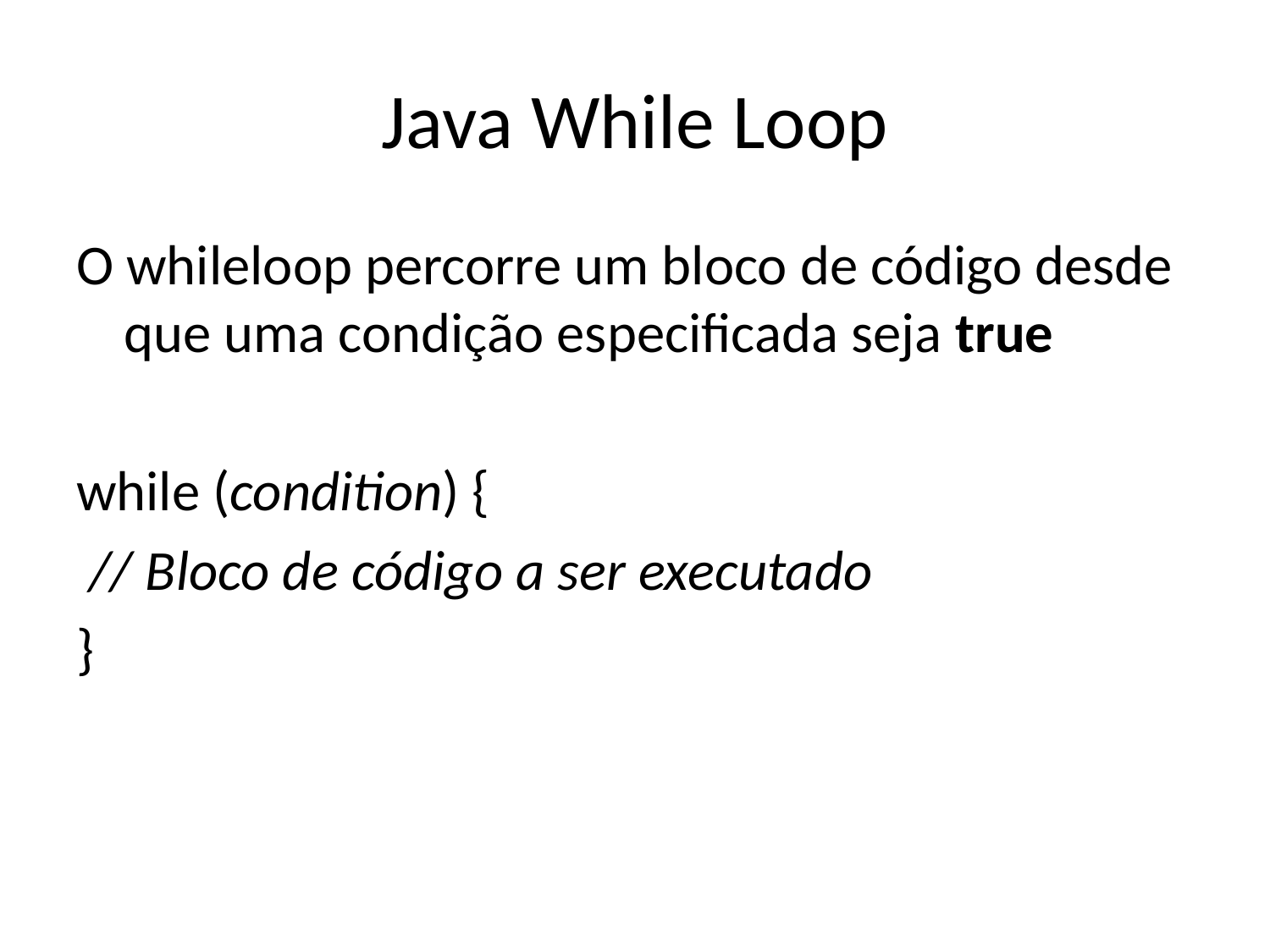

# Java While Loop
O whileloop percorre um bloco de código desde que uma condição especificada seja true

while (condition) {
 // Bloco de código a ser executado
}